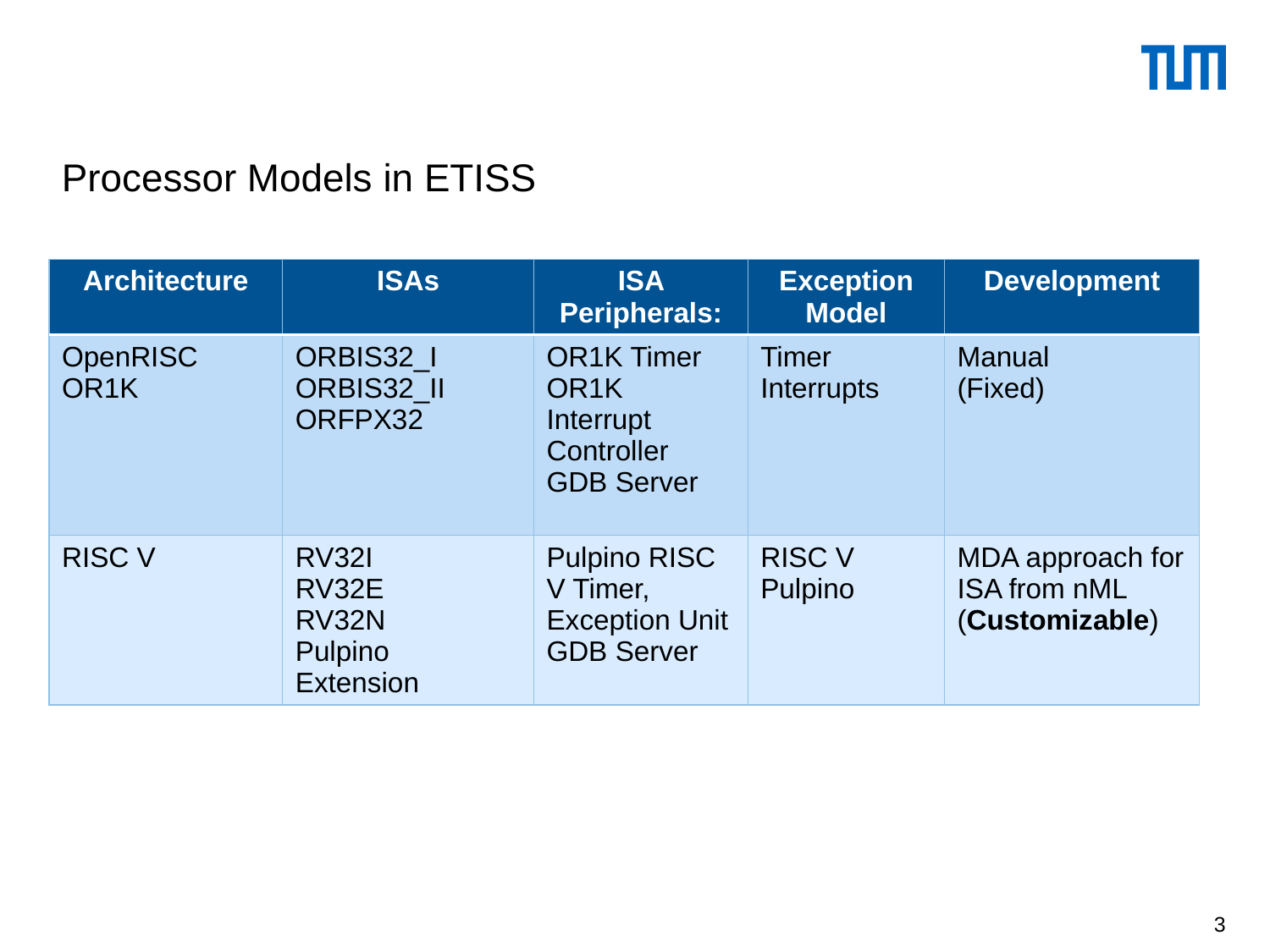

# Processor Models in ETISS
| Architecture | ISAs | ISA Peripherals: | Exception Model | Development |
| --- | --- | --- | --- | --- |
| OpenRISC OR1K | ORBIS32\_I ORBIS32\_II ORFPX32 | OR1K Timer OR1K Interrupt Controller GDB Server | Timer Interrupts | Manual (Fixed) |
| RISC V | RV32I RV32E RV32N Pulpino Extension | Pulpino RISC V Timer, Exception Unit GDB Server | RISC V Pulpino | MDA approach for ISA from nML (Customizable) |
3